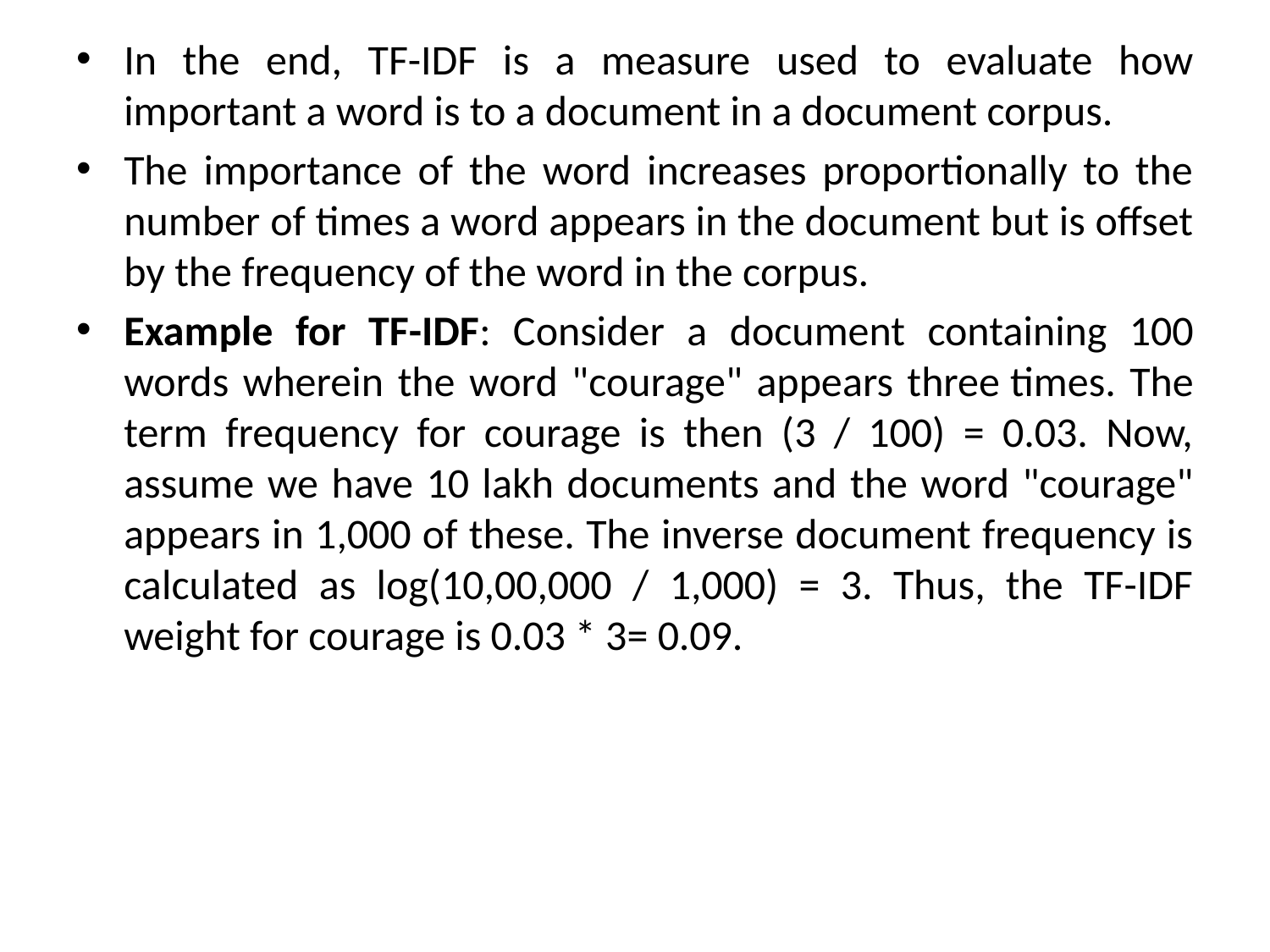

In the end, TF-IDF is a measure used to evaluate how important a word is to a document in a document corpus.
The importance of the word increases proportionally to the number of times a word appears in the document but is offset by the frequency of the word in the corpus.
Example for TF-IDF: Consider a document containing 100 words wherein the word "courage" appears three times. The term frequency for courage is then (3 / 100) = 0.03. Now, assume we have 10 lakh documents and the word "courage" appears in 1,000 of these. The inverse document frequency is calculated as log(10,00,000 / 1,000) = 3. Thus, the TF-IDF weight for courage is 0.03 * 3= 0.09.